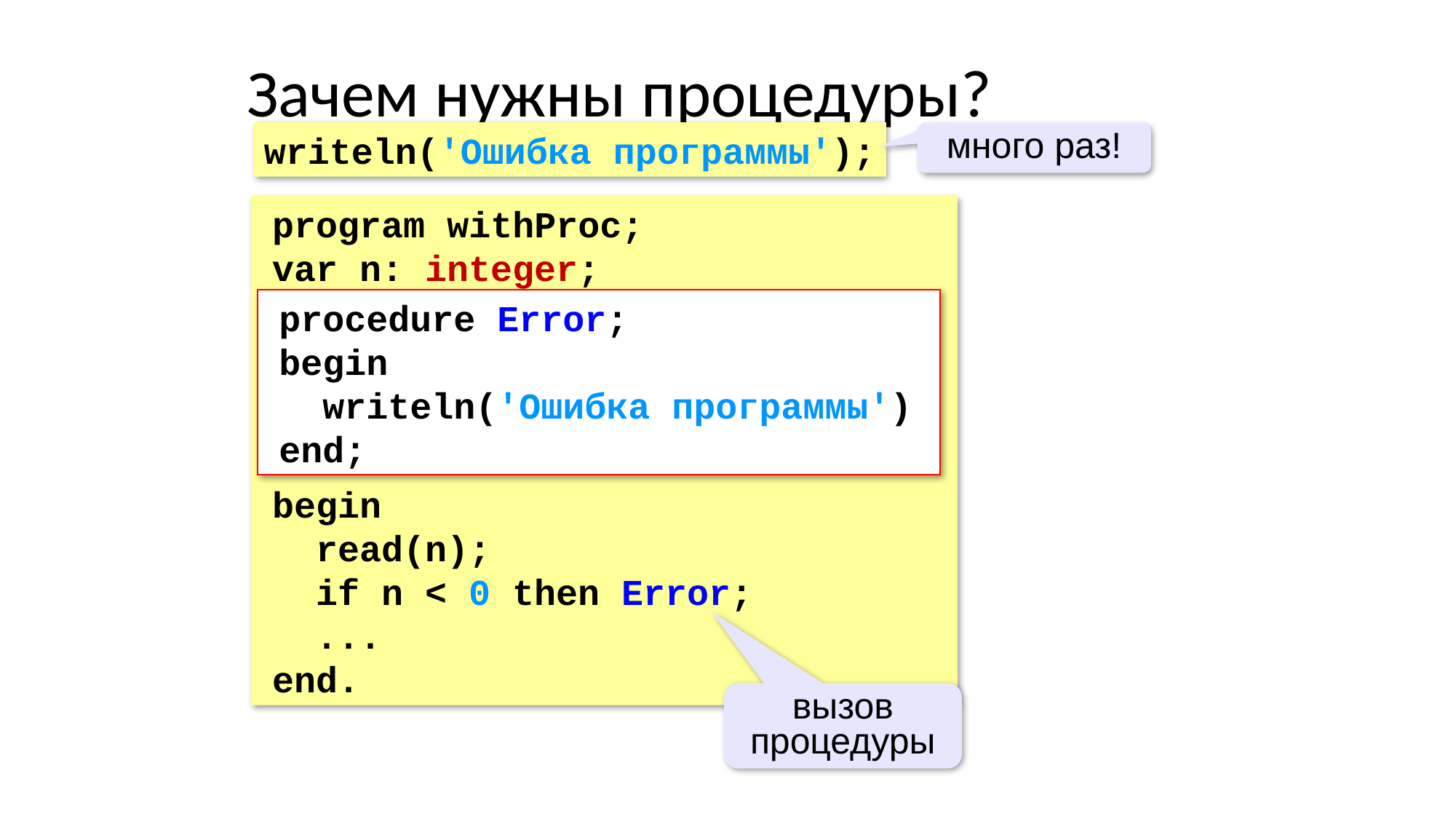

Зачем нужны процедуры?
writeln('Ошибка программы');
много раз!
program withProc;
var n: integer;

begin
  read(n);
  if n < 0 then Error;
  ...
end.
procedure Error;
begin
  writeln('Ошибка программы')
end;
вызов процедуры